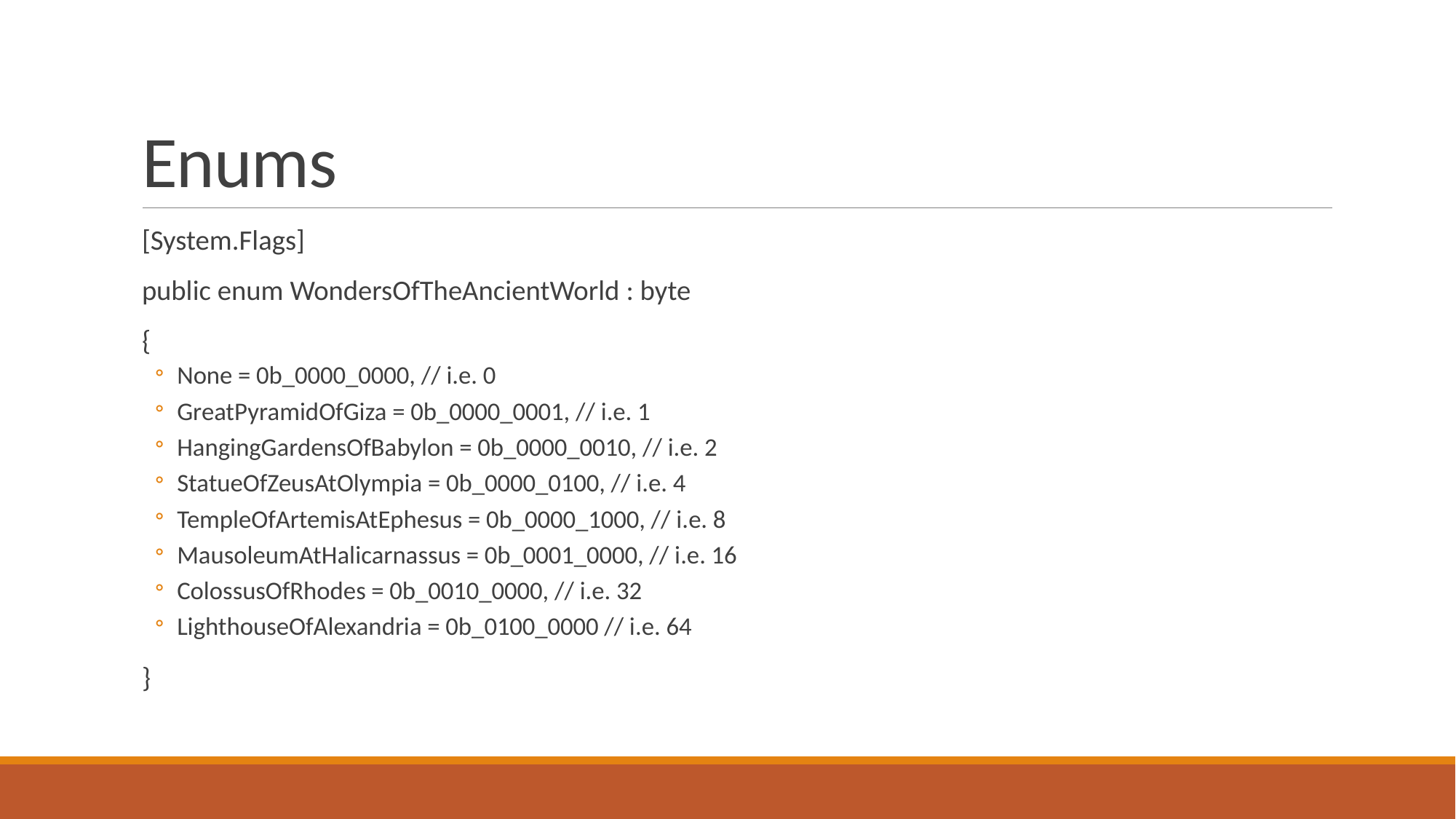

# Enums
[System.Flags]
public enum WondersOfTheAncientWorld : byte
{
None = 0b_0000_0000, // i.e. 0
GreatPyramidOfGiza = 0b_0000_0001, // i.e. 1
HangingGardensOfBabylon = 0b_0000_0010, // i.e. 2
StatueOfZeusAtOlympia = 0b_0000_0100, // i.e. 4
TempleOfArtemisAtEphesus = 0b_0000_1000, // i.e. 8
MausoleumAtHalicarnassus = 0b_0001_0000, // i.e. 16
ColossusOfRhodes = 0b_0010_0000, // i.e. 32
LighthouseOfAlexandria = 0b_0100_0000 // i.e. 64
}